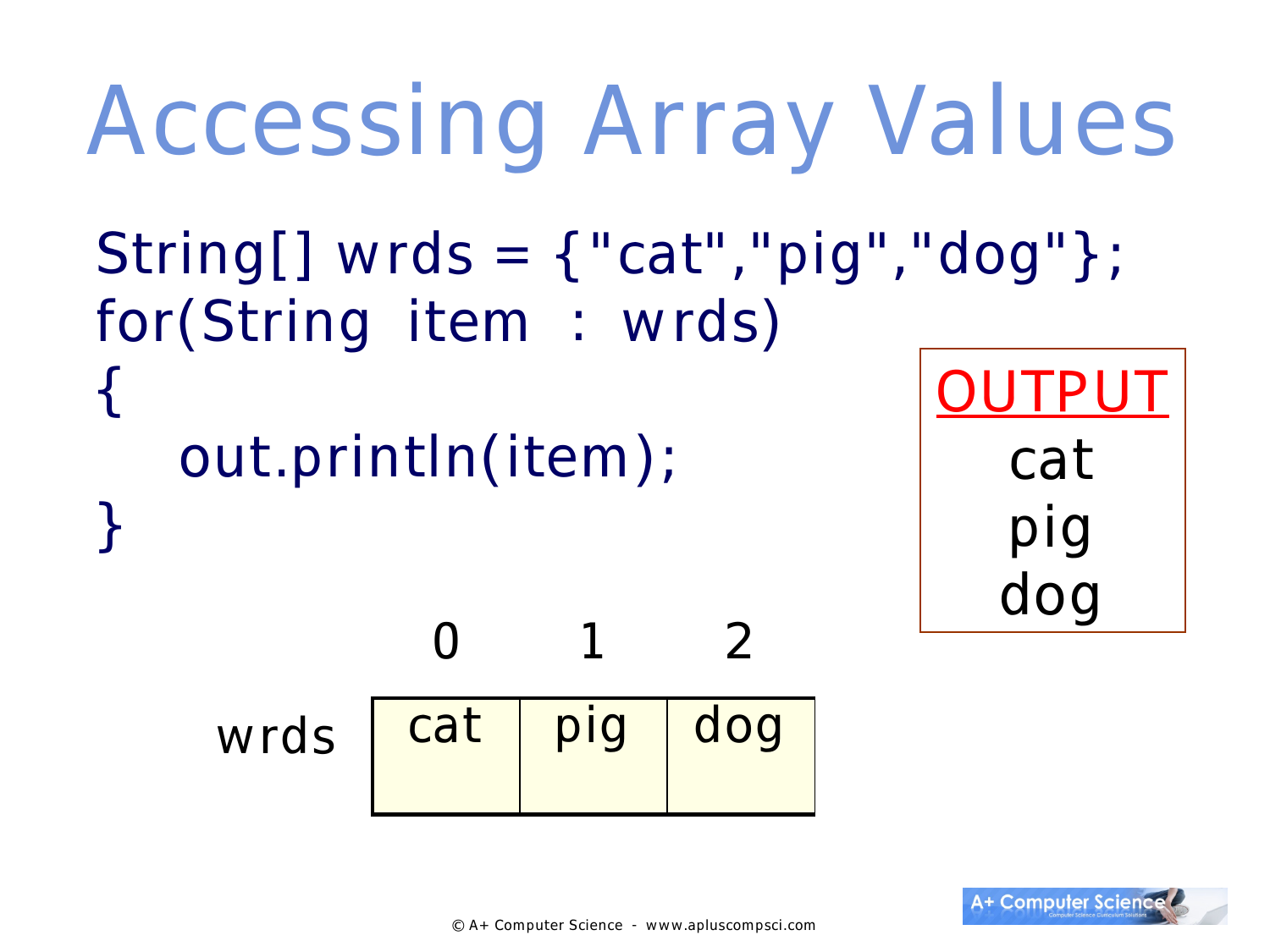

Accessing Array Values
String[] wrds = {"cat","pig","dog"};
for(String  item  :  wrds)
{
     out.println(item);
}

OUTPUTcat
pig
dog
  0        1        2
wrds
| cat | pig | dog |
| --- | --- | --- |

© A+ Computer Science  -  www.apluscompsci.com